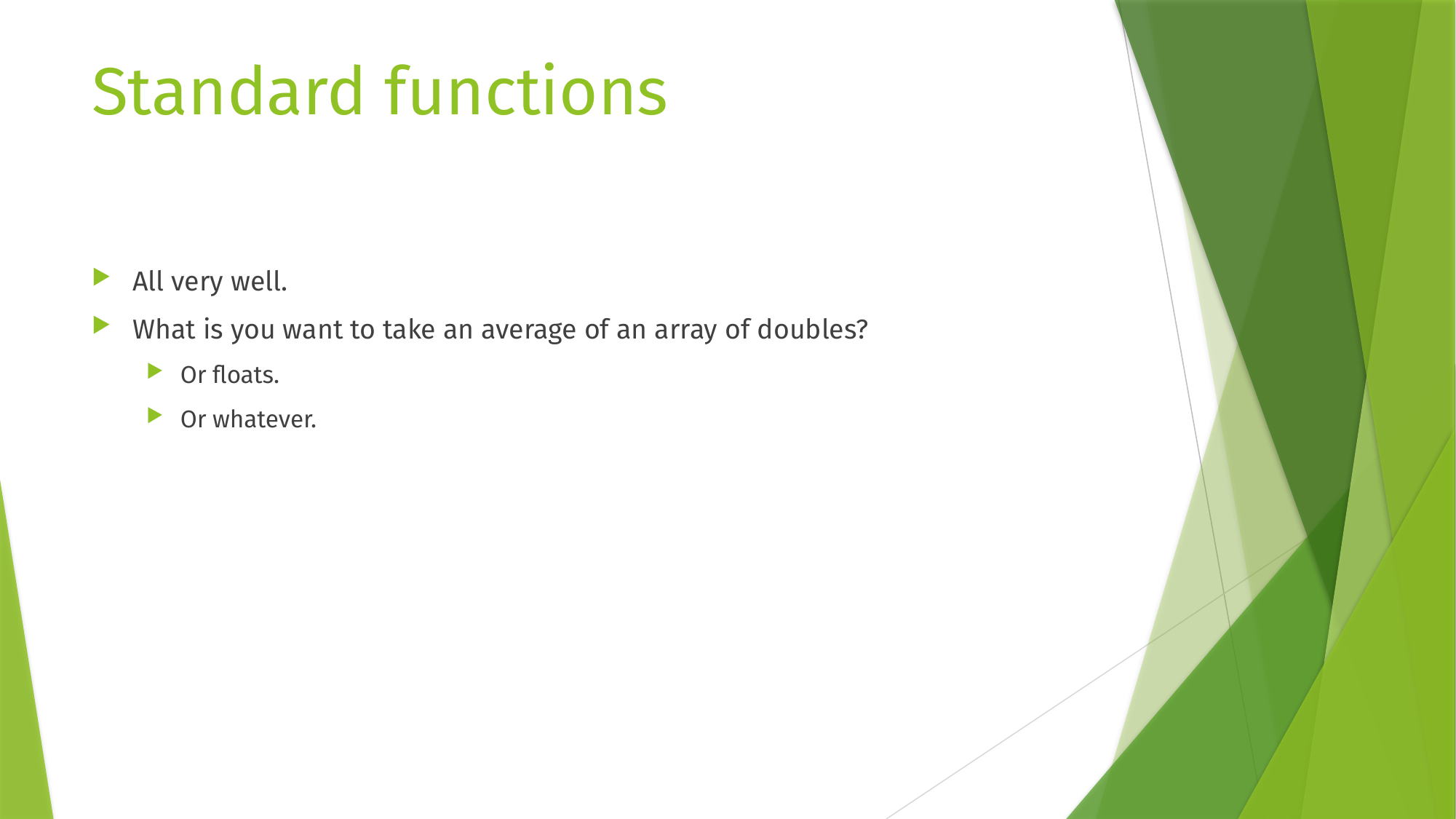

# Standard functions
All very well.
What is you want to take an average of an array of doubles?
Or floats.
Or whatever.